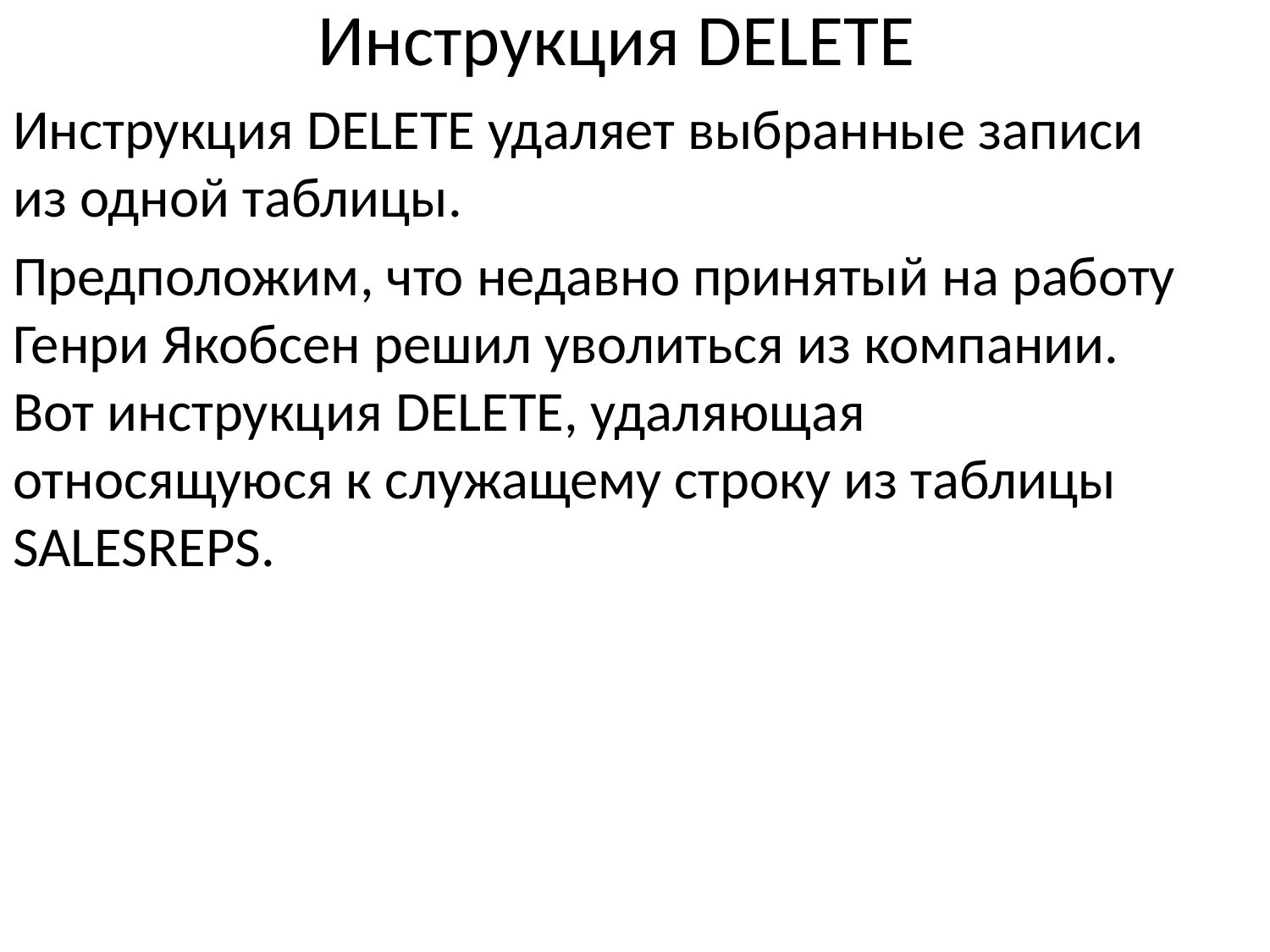

# Инструкция DELETE
Инструкция DELETE удаляет выбранные записи из одной таблицы.
Предположим, что недавно принятый на работу Генри Якобсен решил уволиться из компании. Вот инструкция DELETE, удаляющая относящуюся к служащему строку из таблицы SALESREPS.